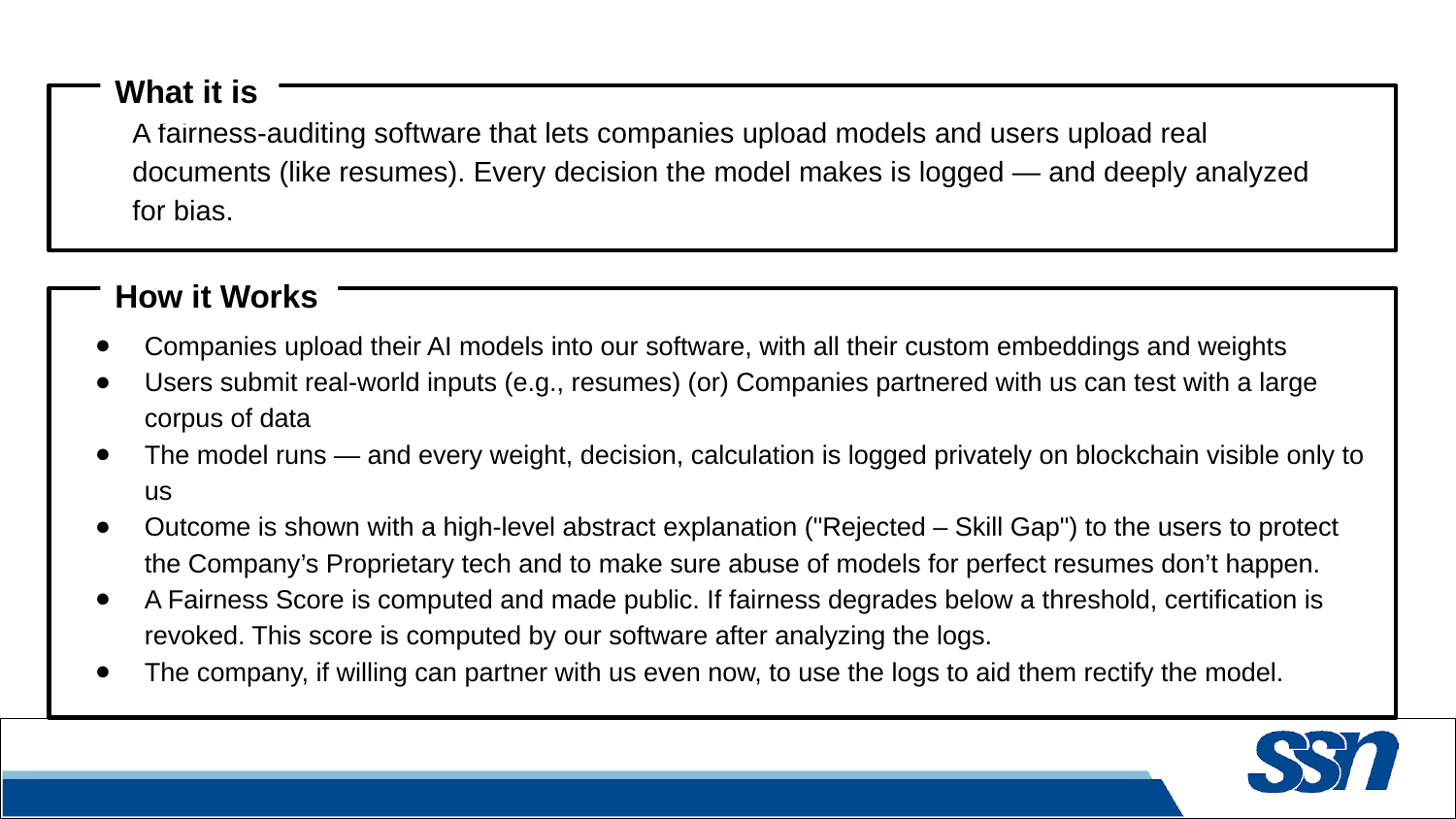

What it is
A fairness-auditing software that lets companies upload models and users upload real documents (like resumes). Every decision the model makes is logged — and deeply analyzed for bias.
How it Works

Companies upload their AI models into our software, with all their custom embeddings and weights
Users submit real-world inputs (e.g., resumes) (or) Companies partnered with us can test with a large corpus of data
The model runs — and every weight, decision, calculation is logged privately on blockchain visible only to us
Outcome is shown with a high-level abstract explanation ("Rejected – Skill Gap") to the users to protect the Company’s Proprietary tech and to make sure abuse of models for perfect resumes don’t happen.
A Fairness Score is computed and made public. If fairness degrades below a threshold, certification is revoked. This score is computed by our software after analyzing the logs.
The company, if willing can partner with us even now, to use the logs to aid them rectify the model.